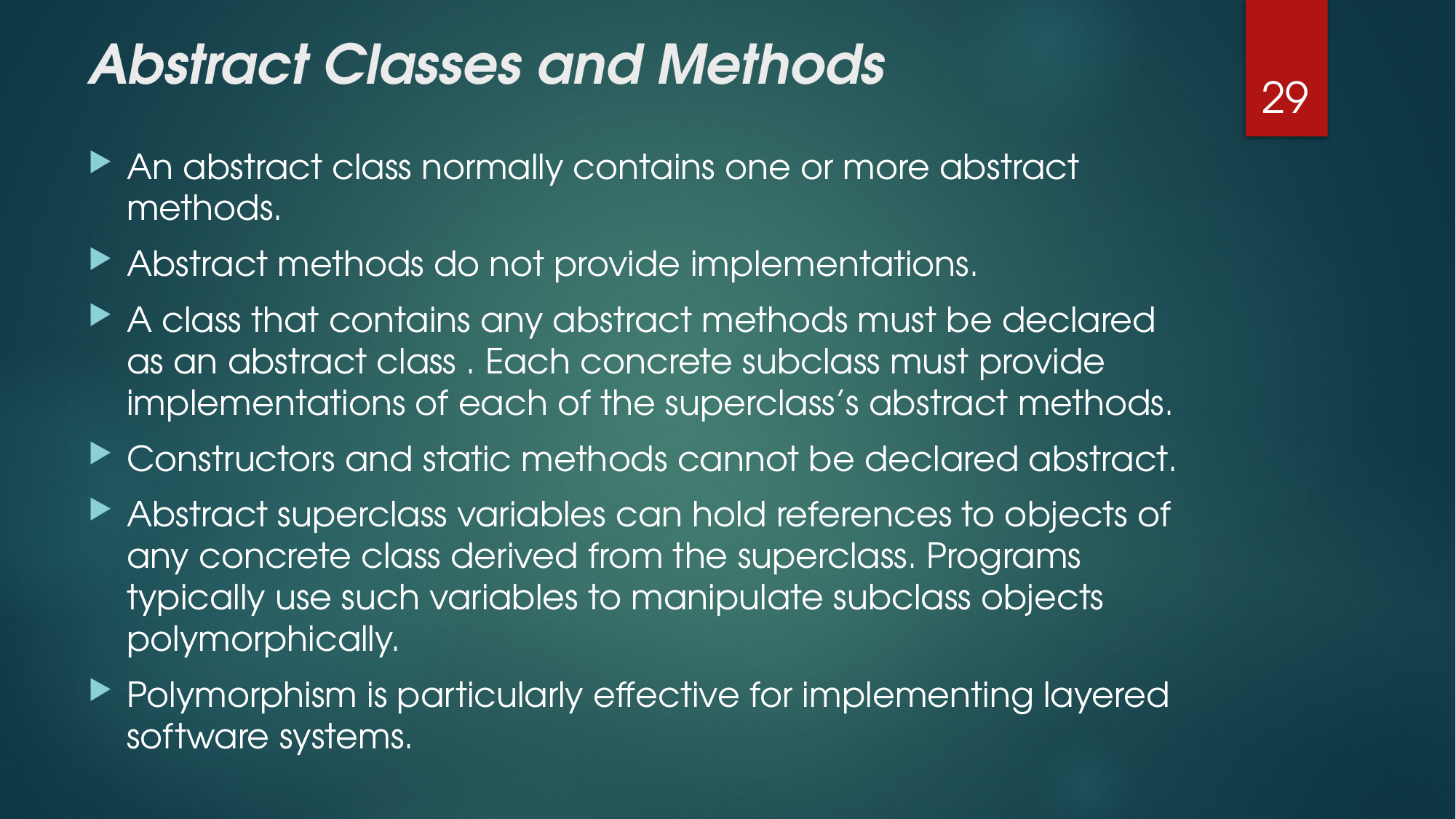

# Abstract Classes and Methods
29
An abstract class normally contains one or more abstract methods.
Abstract methods do not provide implementations.
A class that contains any abstract methods must be declared as an abstract class . Each concrete subclass must provide implementations of each of the superclass’s abstract methods.
Constructors and static methods cannot be declared abstract.
Abstract superclass variables can hold references to objects of any concrete class derived from the superclass. Programs typically use such variables to manipulate subclass objects polymorphically.
Polymorphism is particularly effective for implementing layered software systems.